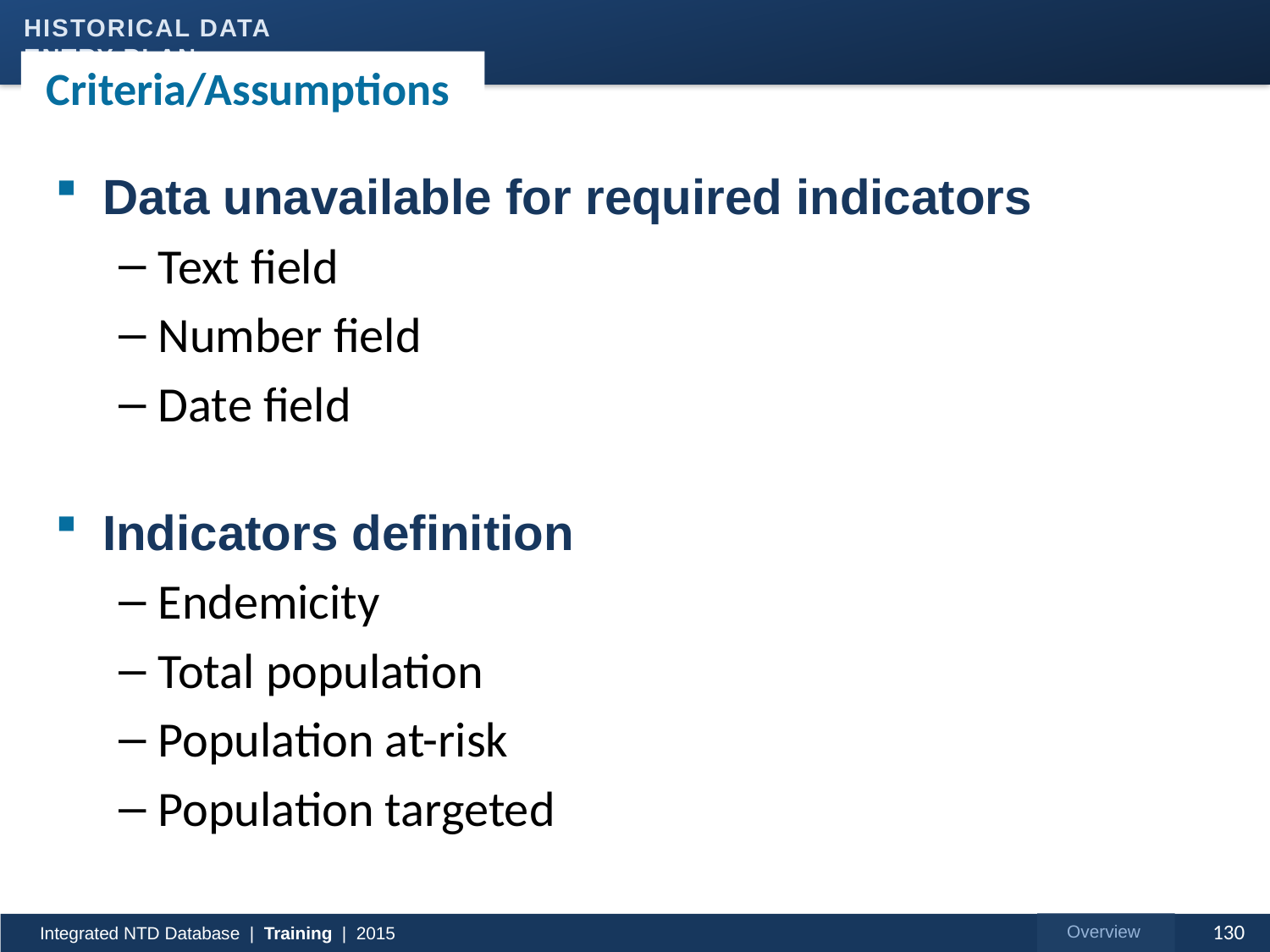

Historical data entry plan
# Criteria/Assumptions
Data unavailable for required indicators
Text field
Number field
Date field
Indicators definition
Endemicity
Total population
Population at-risk
Population targeted